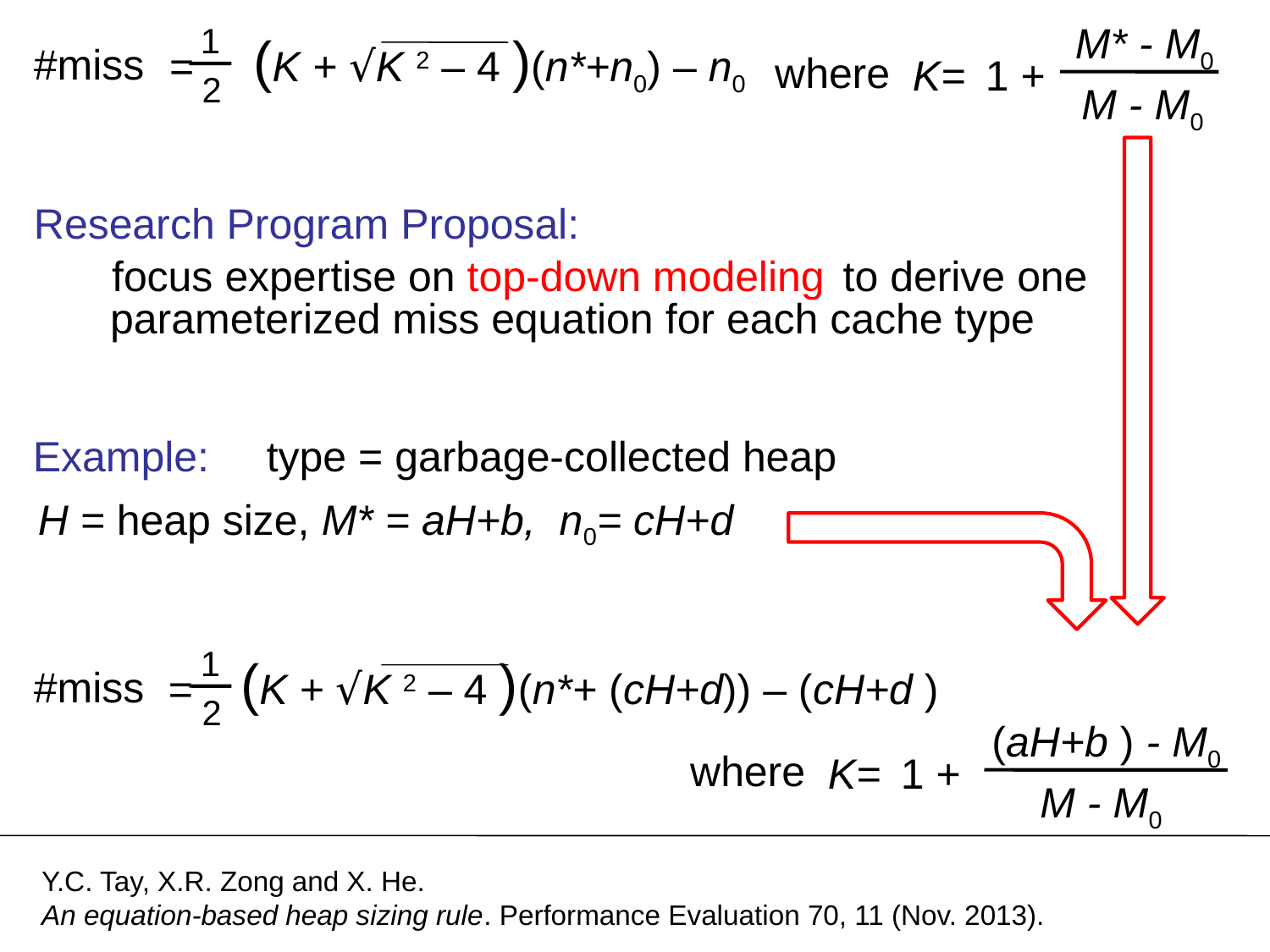

M* - M0

M - M0
K=
1 +
where
1
2

=     (K + √K 2 – 4 )(n*+n0) – n0

#miss

Research Program Proposal:
focus expertise on top-down modeling
to derive one
parameterized miss equation
for each cache type

Example:
type = garbage-collected heap
H = heap size, M* = aH+b,  n0= cH+d
1
2

=    (K + √K 2 – 4 )(n*+ (cH+d)) – (cH+d )
#miss

(aH+b ) - M0
where
K=
1 +
M - M0

Y.C. Tay, X.R. Zong and X. He.
An equation-based heap sizing rule. Performance Evaluation 70, 11 (Nov. 2013).